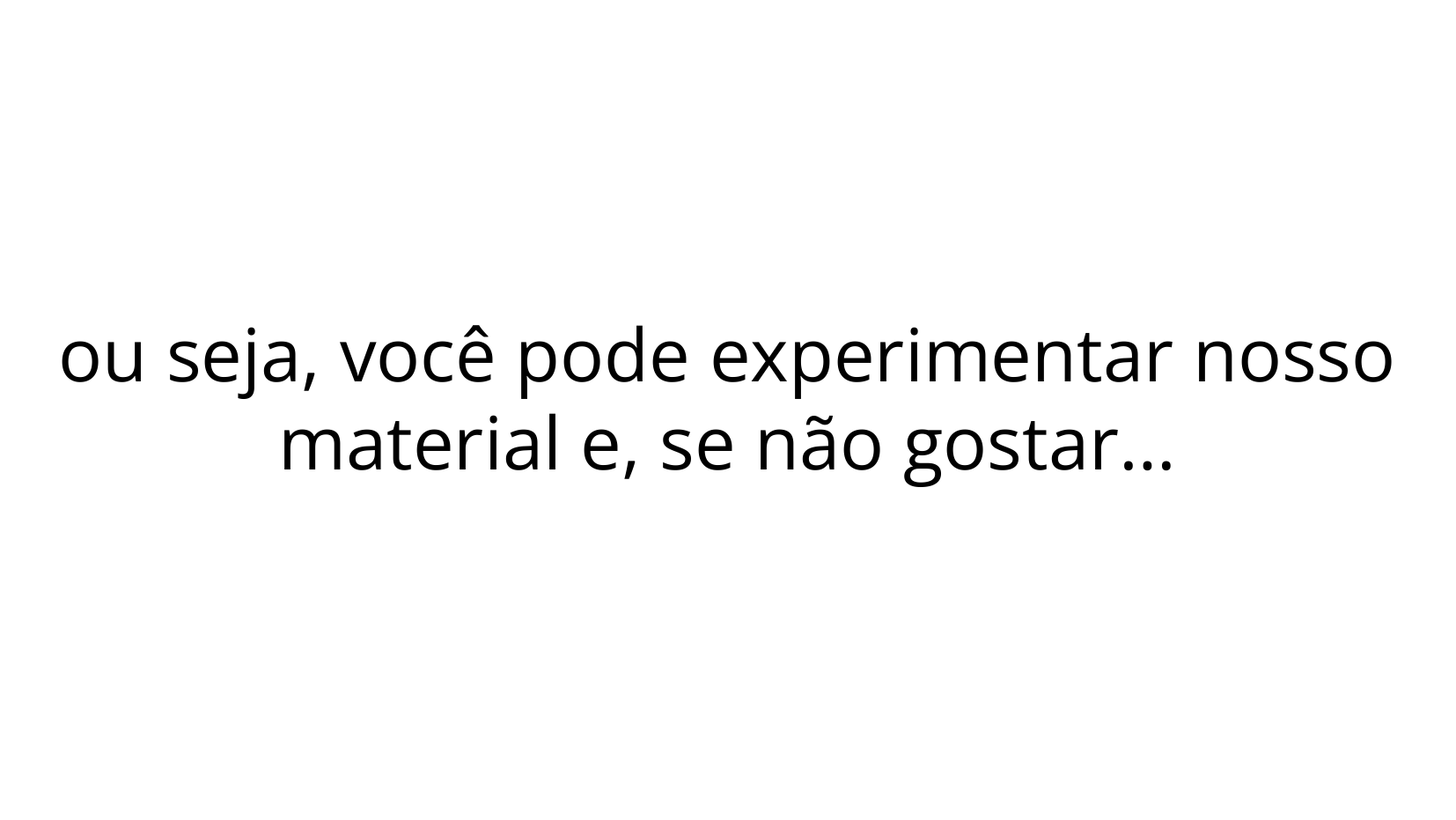

ou seja, você pode experimentar nosso material e, se não gostar…